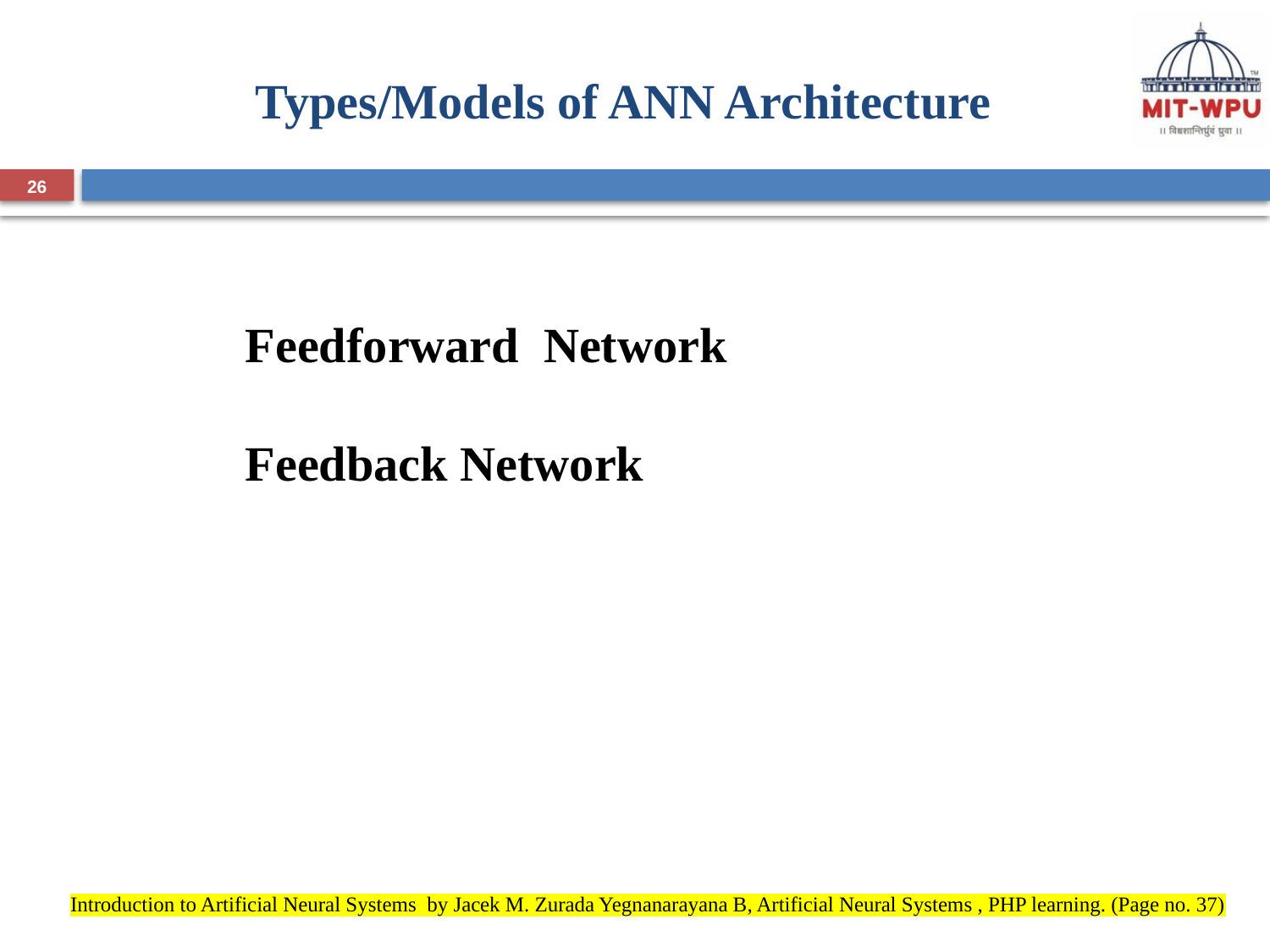

Types/Models of ANN Architecture
26
Feedforward  Network

Feedback Network
Introduction to Artificial Neural Systems  by Jacek M. Zurada Yegnanarayana B, Artificial Neural Systems , PHP learning. (Page no. 37)